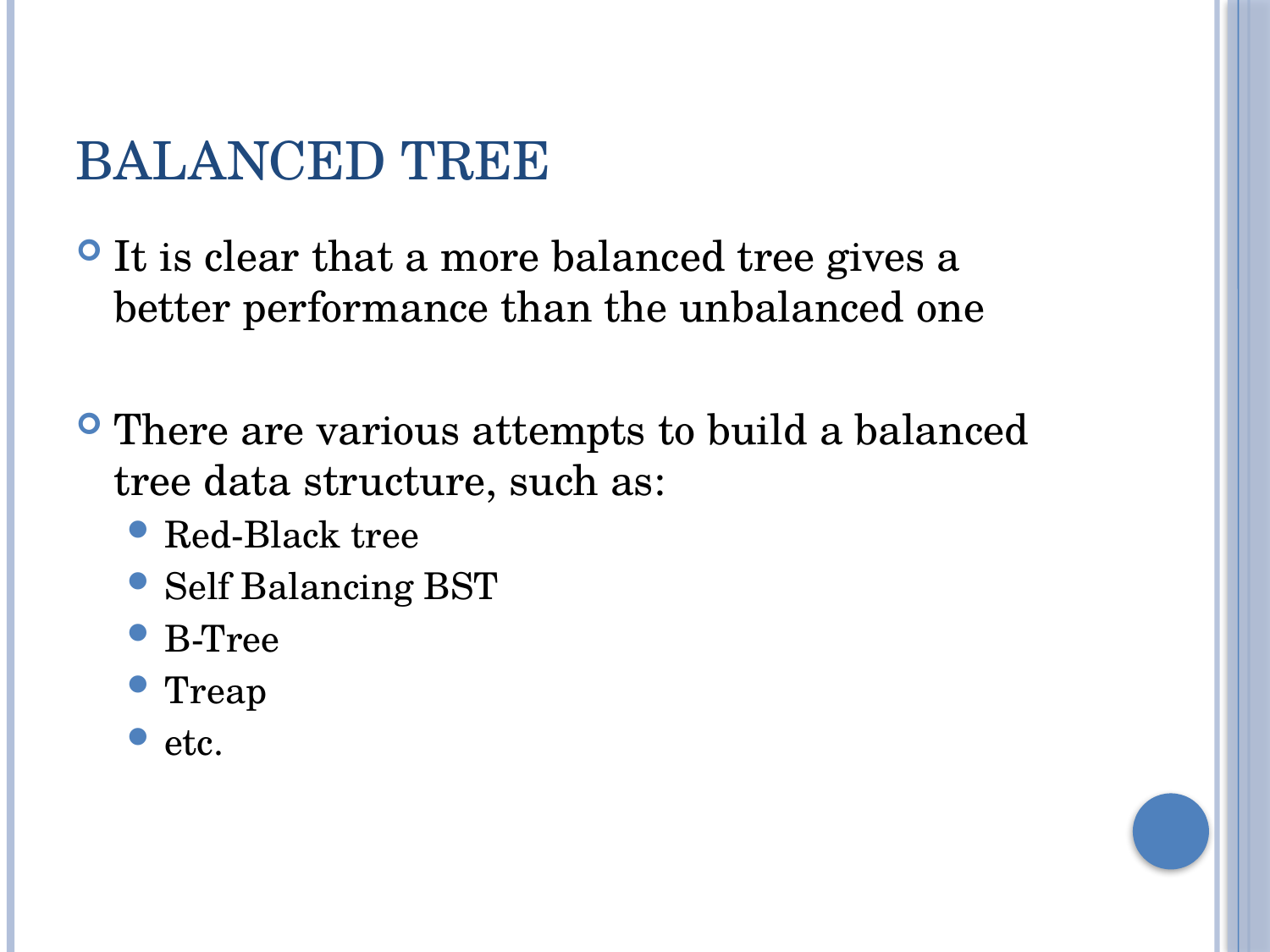

# Balanced Tree
It is clear that a more balanced tree gives a better performance than the unbalanced one

There are various attempts to build a balanced tree data structure, such as:
Red-Black tree
Self Balancing BST
B-Tree
Treap
etc.